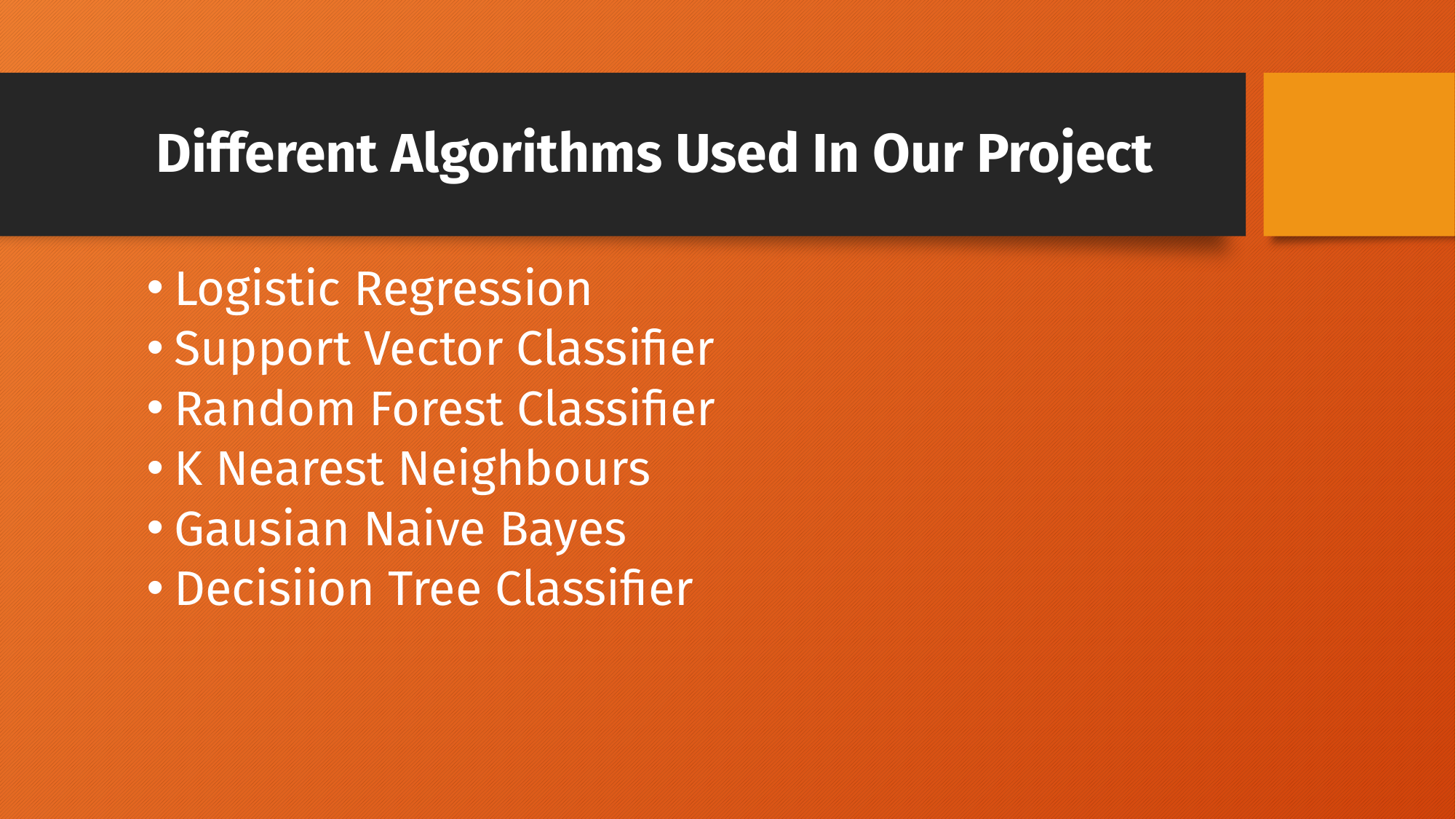

# Different Algorithms Used In Our Project
Logistic Regression
Support Vector Classifier
Random Forest Classifier
K Nearest Neighbours
Gausian Naive Bayes
Decisiion Tree Classifier